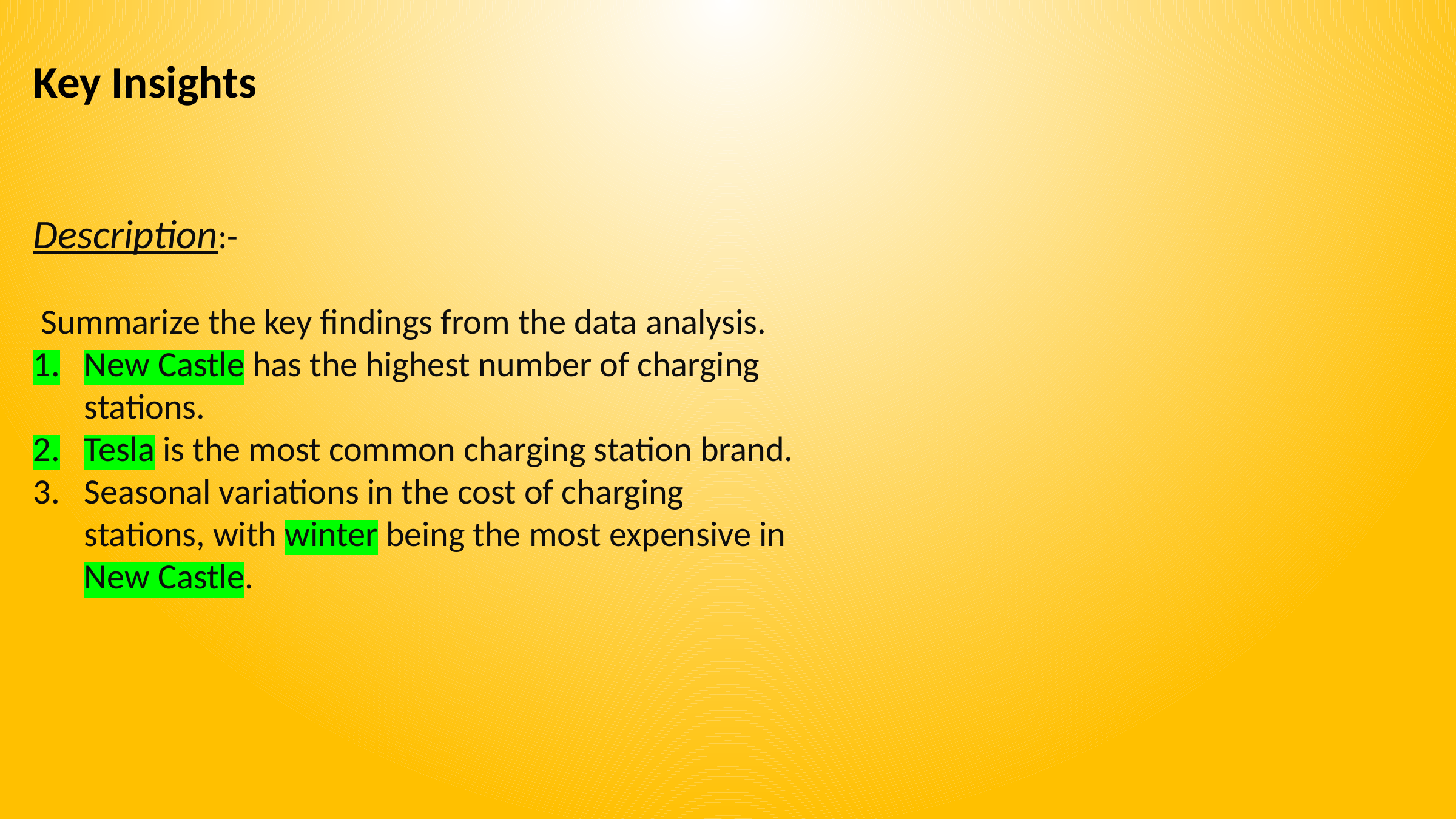

Key Insights
Description:-

 Summarize the key findings from the data analysis.
New Castle has the highest number of charging stations.
Tesla is the most common charging station brand.
Seasonal variations in the cost of charging stations, with winter being the most expensive in New Castle.